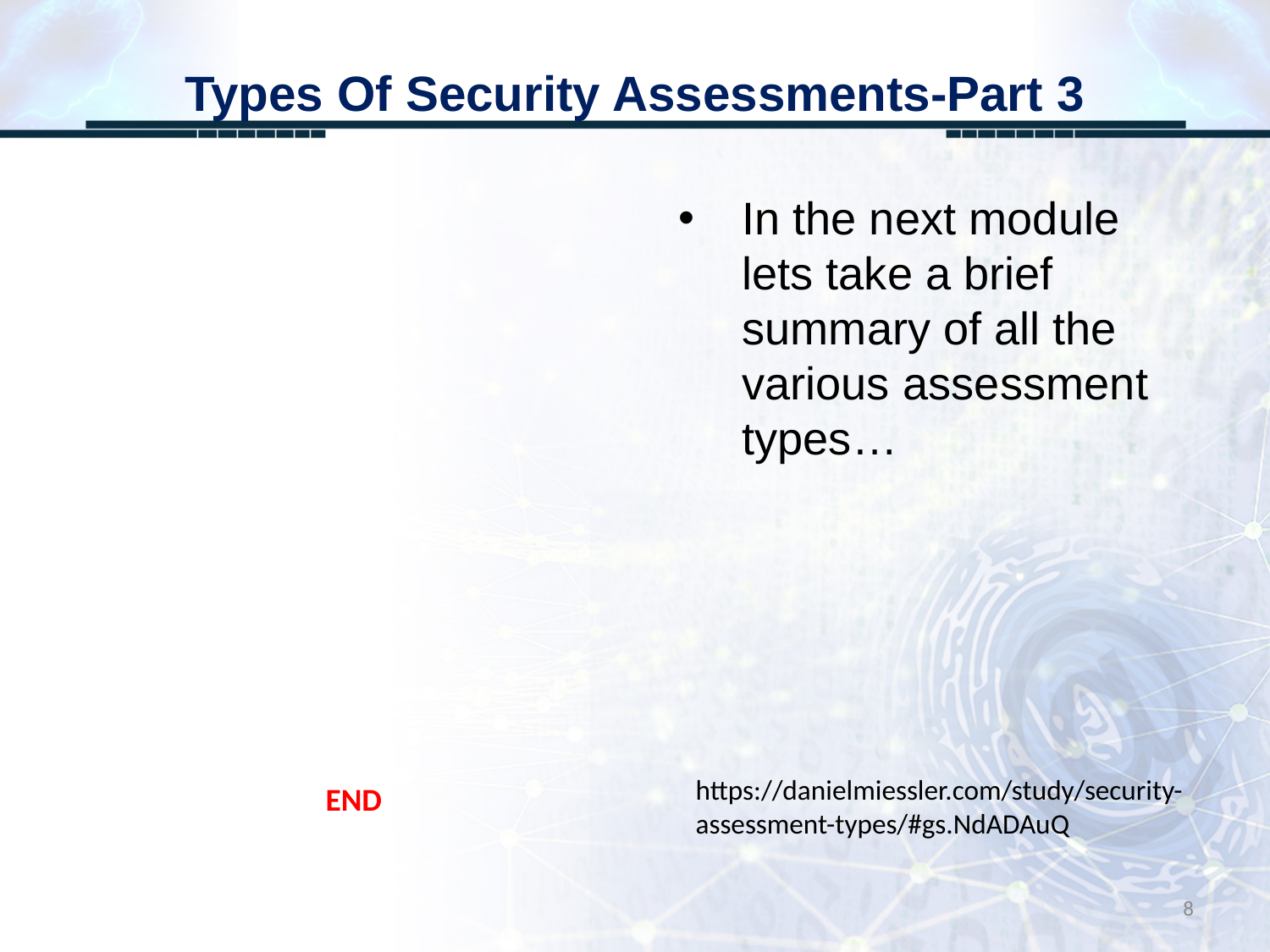

# Types Of Security Assessments-Part 3
In the next module lets take a brief summary of all the various assessment types…
https://danielmiessler.com/study/security-assessment-types/#gs.NdADAuQ
END
8